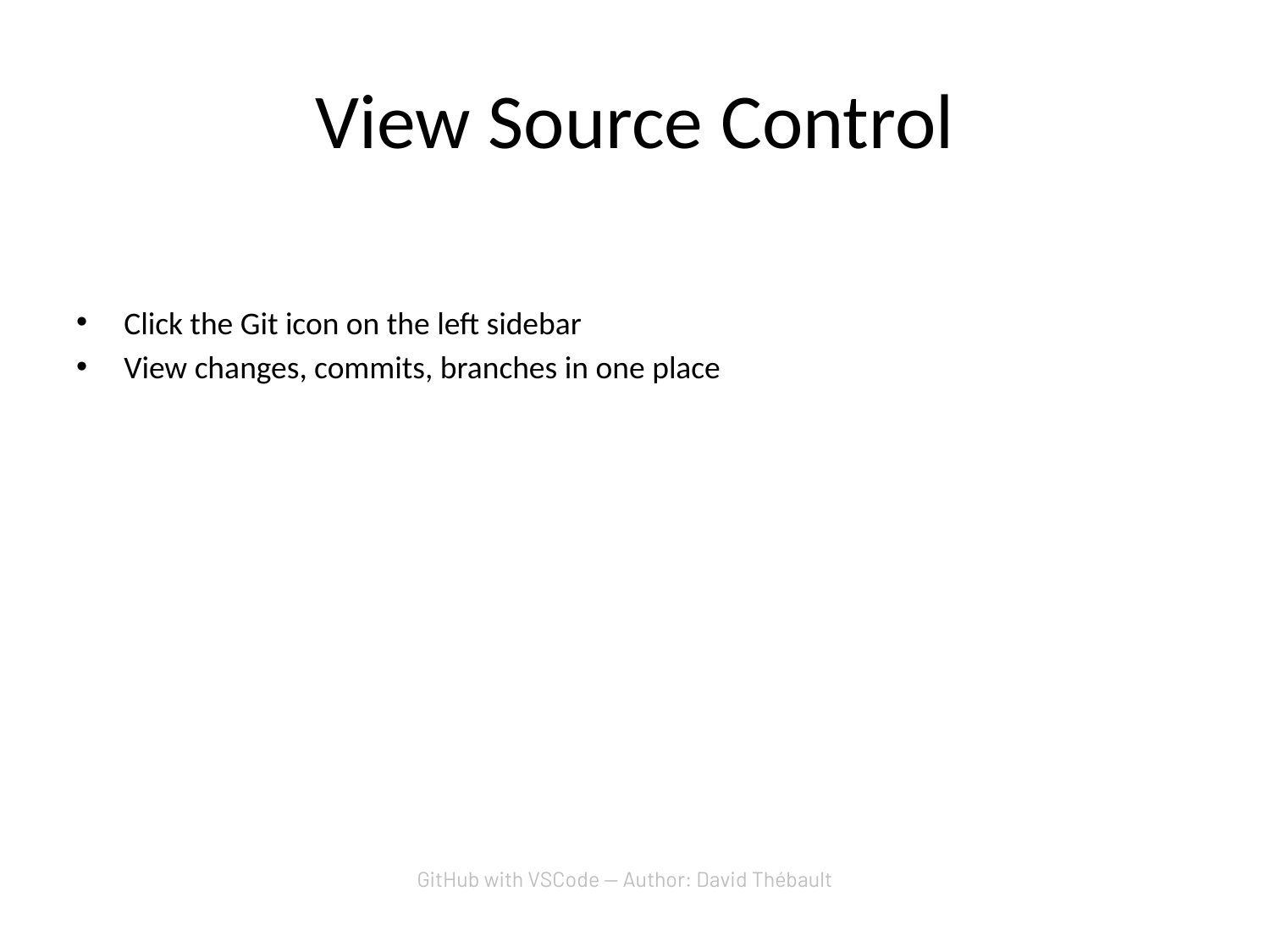

# View Source Control

Click the Git icon on the left sidebar
View changes, commits, branches in one place
GitHub with VSCode — Author: David Thébault